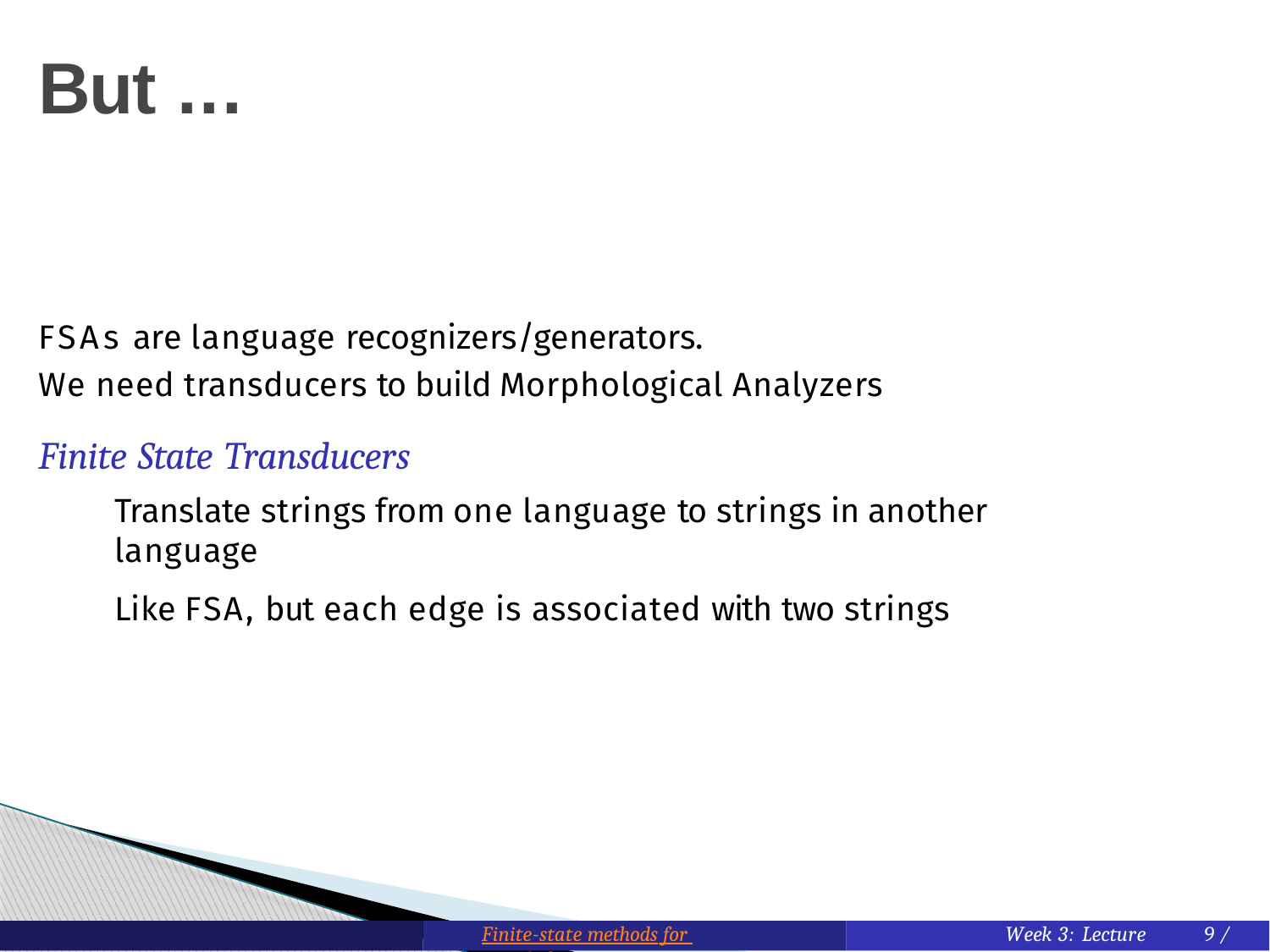

# But ...
FSAs are language recognizers/generators.
We need transducers to build Morphological Analyzers
Finite State Transducers
Translate strings from one language to strings in another language
Like FSA, but each edge is associated with two strings
Pawan Goyal (IIT Kharagpur)
Finite-state methods for morphology
Week 3: Lecture 3
9 / 18